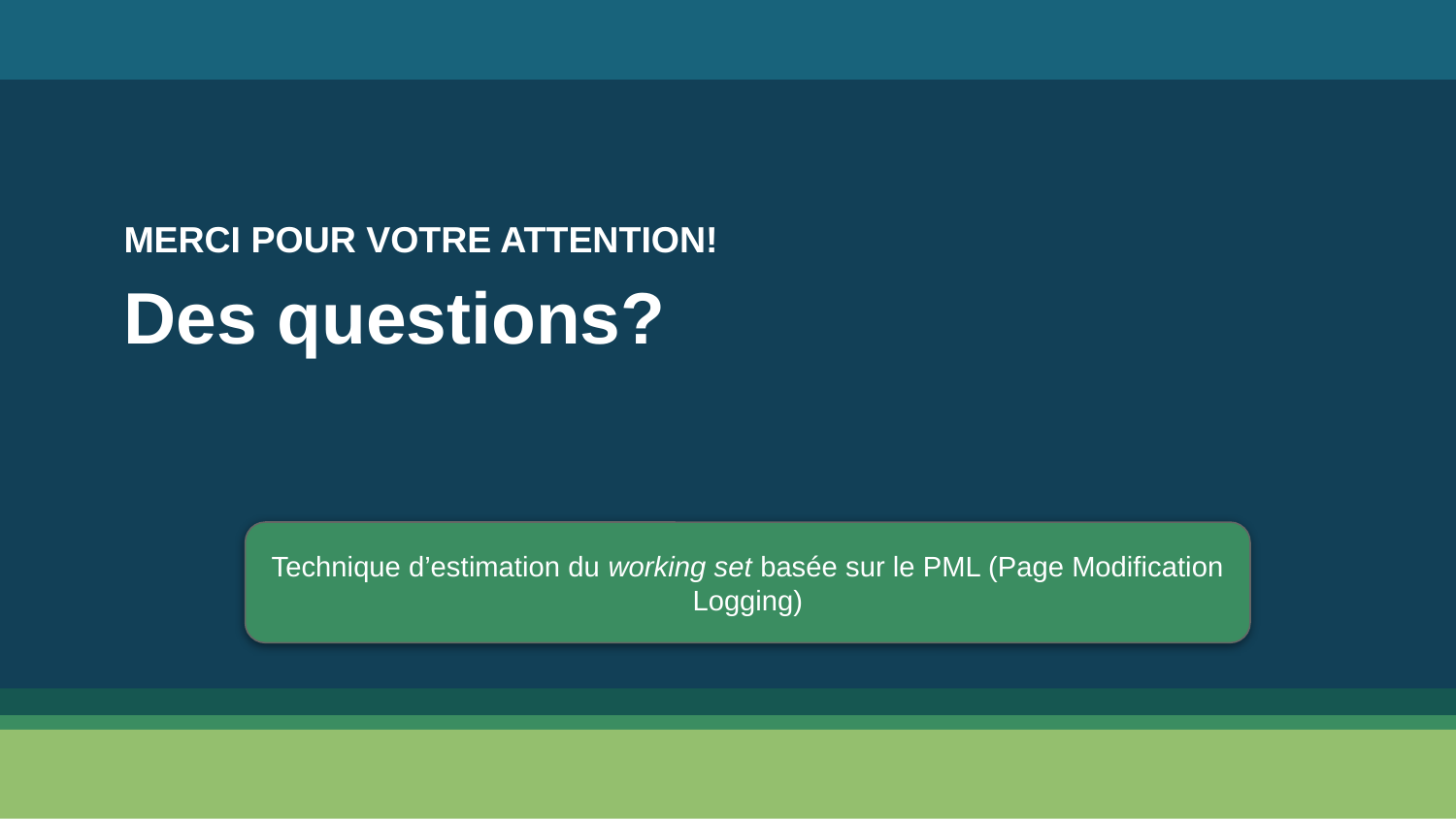

MERCI POUR VOTRE ATTENTION!
Des questions?
Technique d’estimation du working set basée sur le PML (Page Modification Logging)